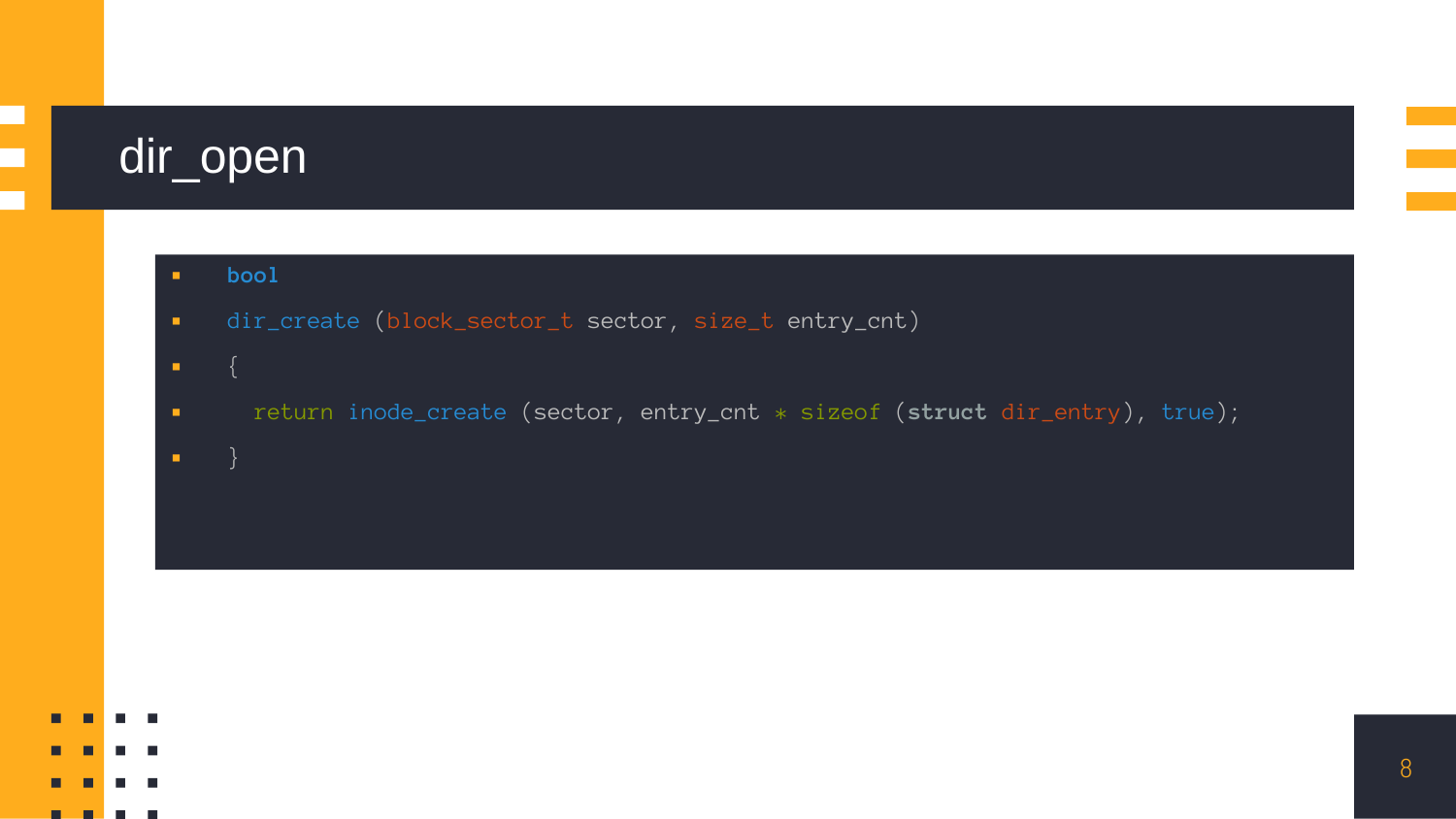

# dir_open
bool
dir_create (block_sector_t sector, size_t entry_cnt)
{
  return inode_create (sector, entry_cnt * sizeof (struct dir_entry), true);
}
8